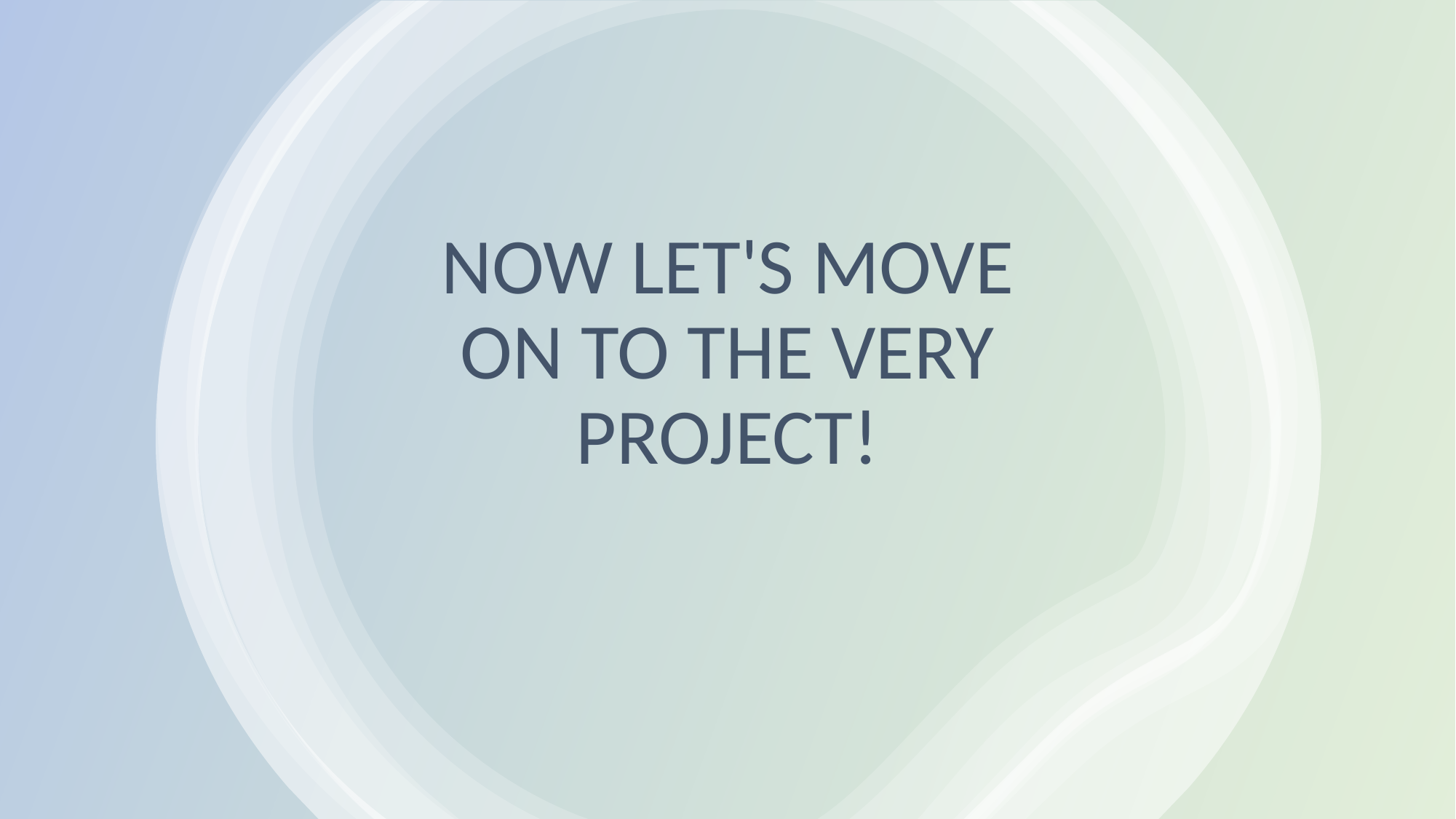

# NOW LET'S MOVE ON TO THE VERY PROJECT!